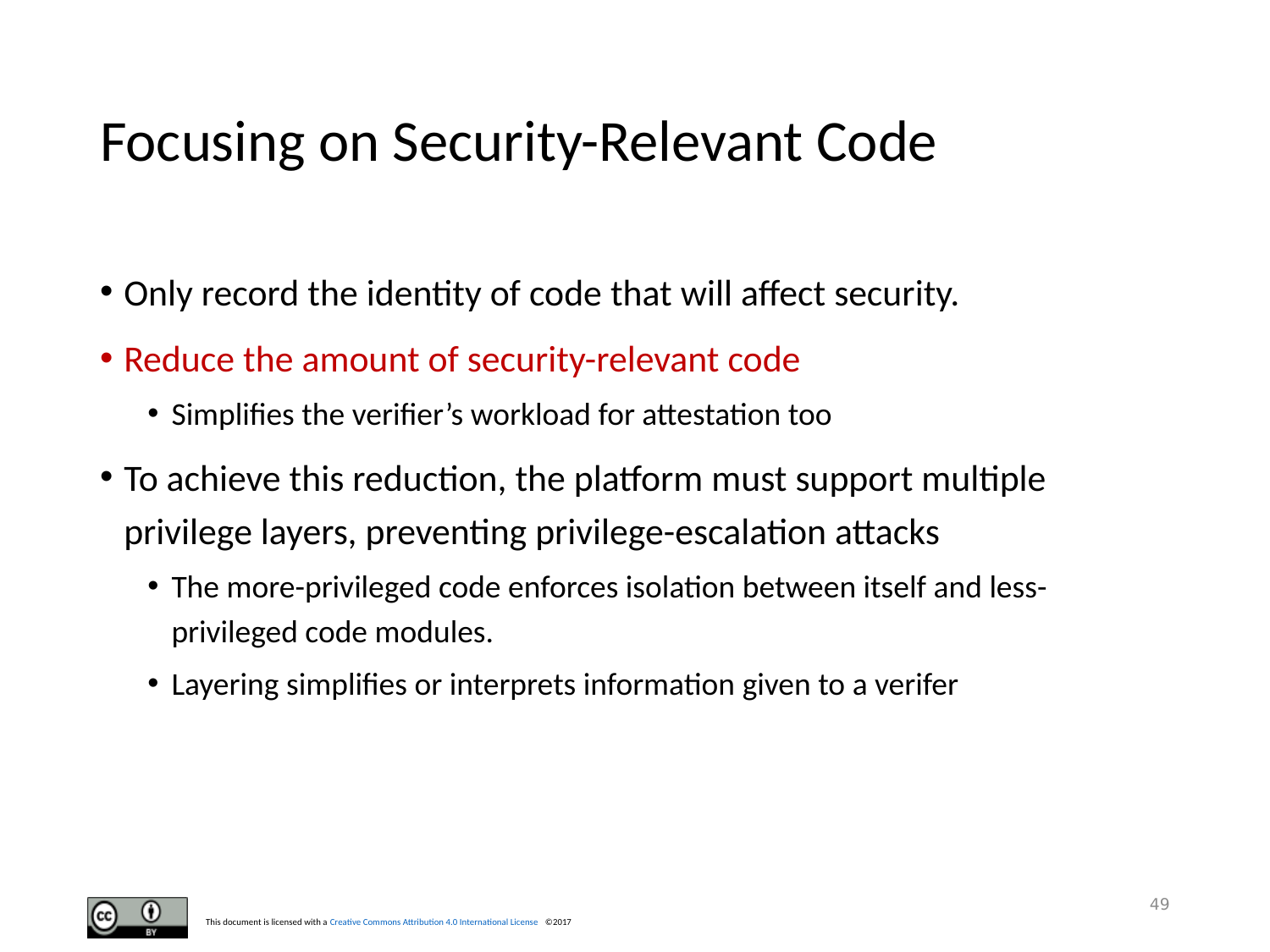

# Focusing on Security-Relevant Code
Only record the identity of code that will affect security.
Reduce the amount of security-relevant code
Simplifies the verifier’s workload for attestation too
To achieve this reduction, the platform must support multiple privilege layers, preventing privilege-escalation attacks
The more-privileged code enforces isolation between itself and less-privileged code modules.
Layering simplifies or interprets information given to a verifer

49